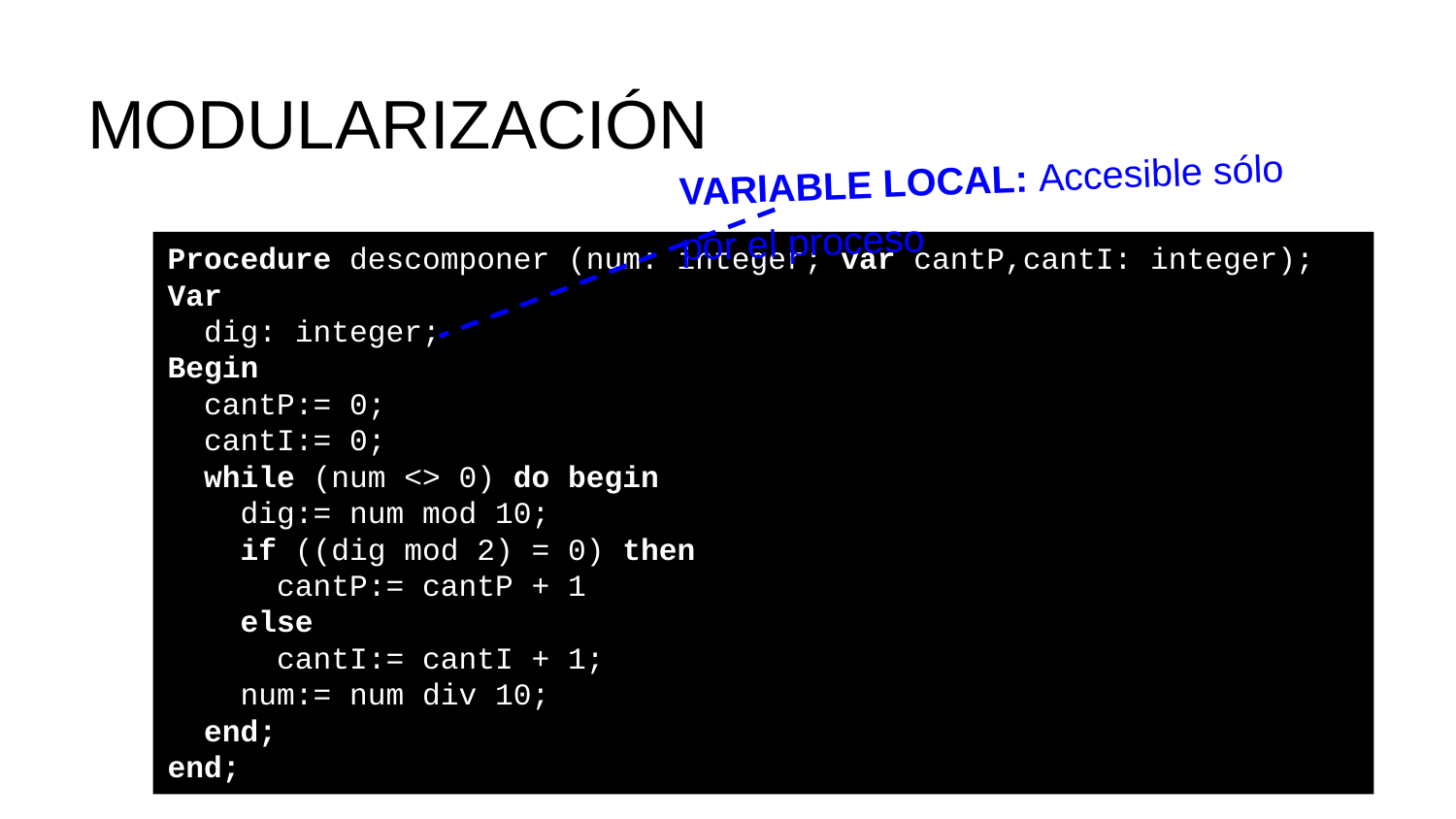

# MODULARIZACIÓN
VARIABLE LOCAL: Accesible sólo por el proceso
Procedure descomponer (num: integer; var cantP,cantI: integer);
Var
  dig: integer;
Begin
  cantP:= 0;
  cantI:= 0;
  while (num <> 0) do begin
    dig:= num mod 10;
    if ((dig mod 2) = 0) then
      cantP:= cantP + 1
    else
      cantI:= cantI + 1;
    num:= num div 10;
  end;
end;